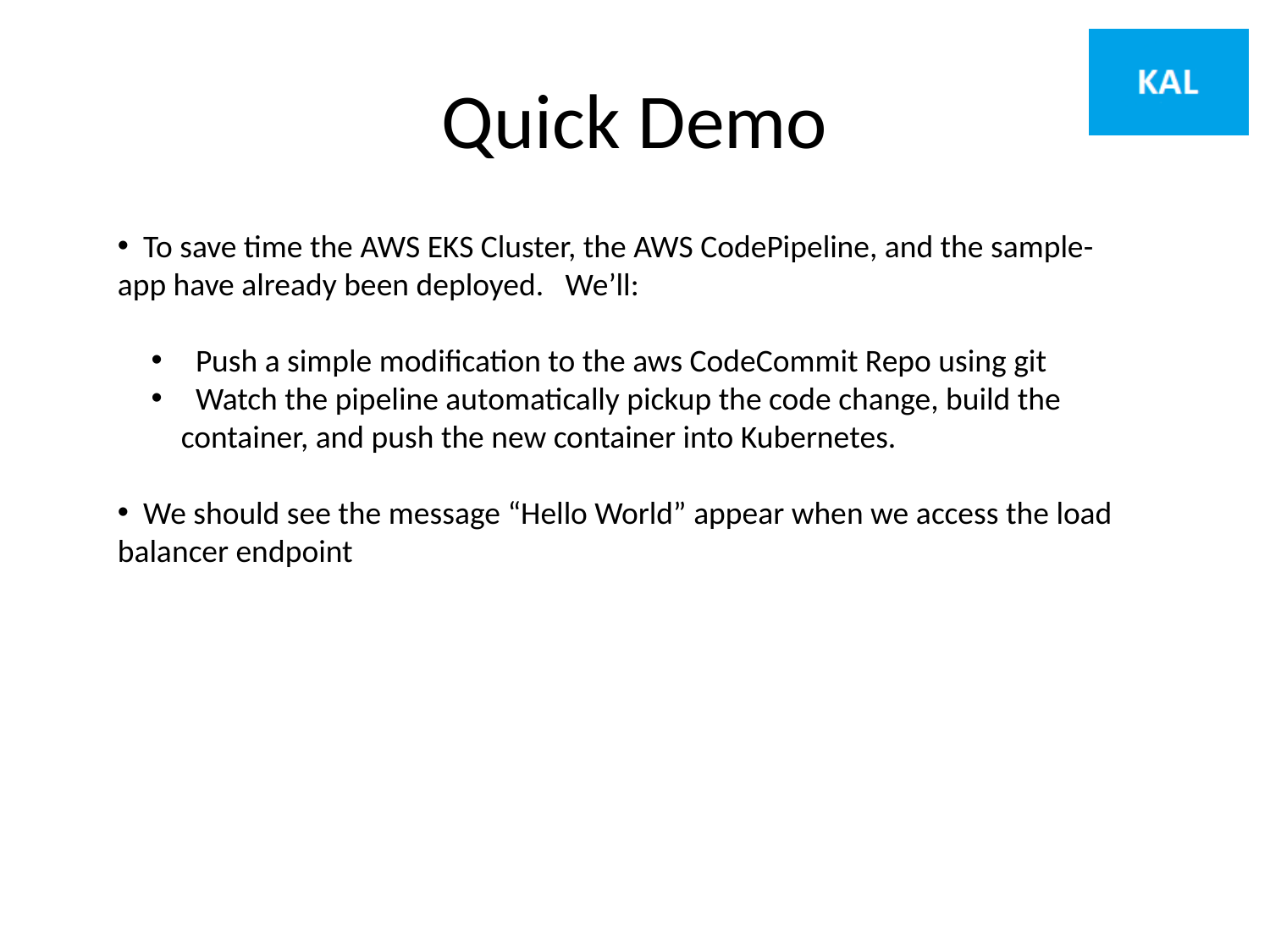

# Quick Demo
  To save time the AWS EKS Cluster, the AWS CodePipeline, and the sample-app have already been deployed.   We’ll:

  Push a simple modification to the aws CodeCommit Repo using git
  Watch the pipeline automatically pickup the code change, build the container, and push the new container into Kubernetes.

  We should see the message “Hello World” appear when we access the load balancer endpoint